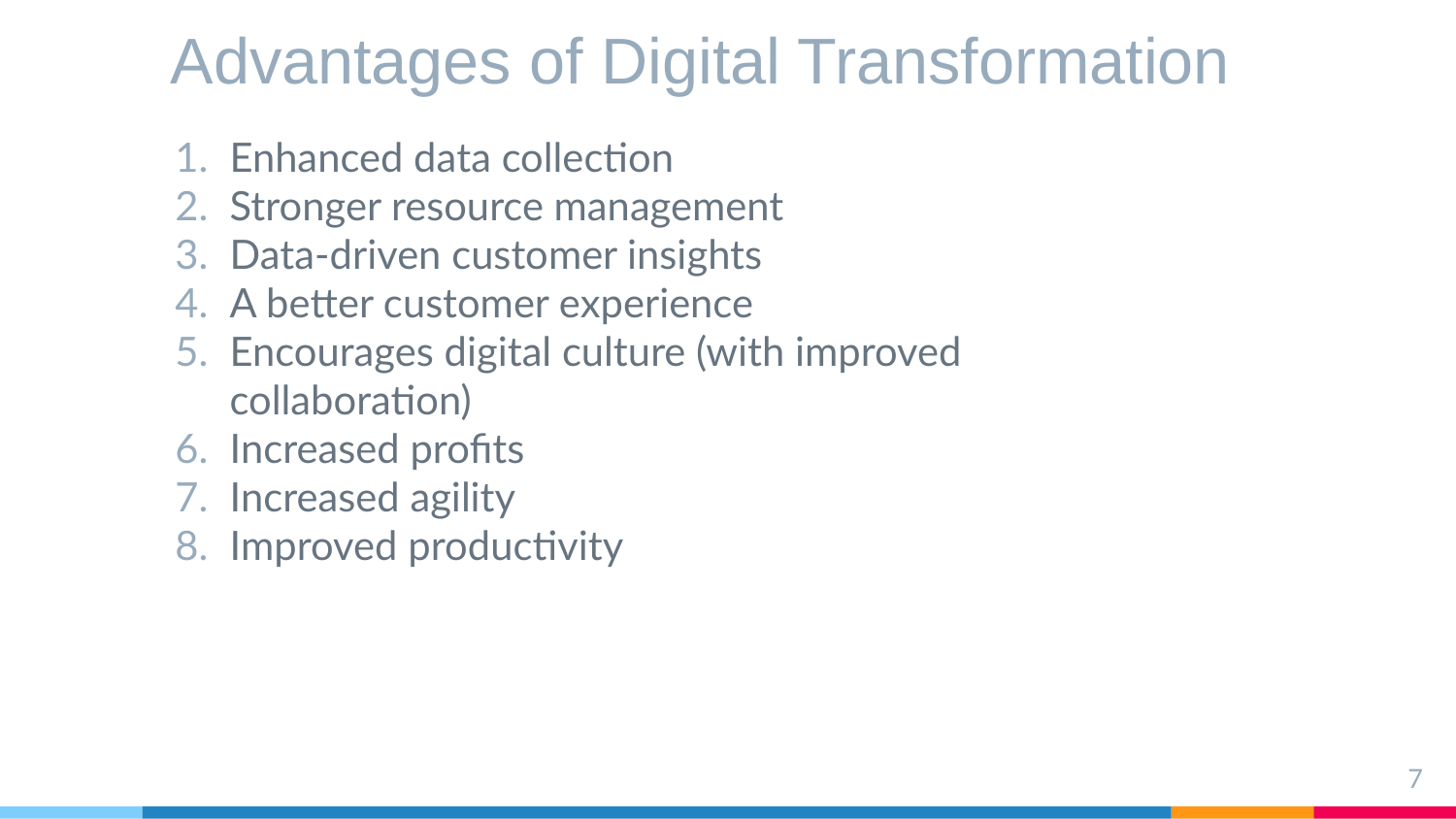

# Advantages of Digital Transformation

Enhanced data collection
Stronger resource management
Data-driven customer insights
A better customer experience
Encourages digital culture (with improved collaboration)
Increased profits
Increased agility
Improved productivity

7